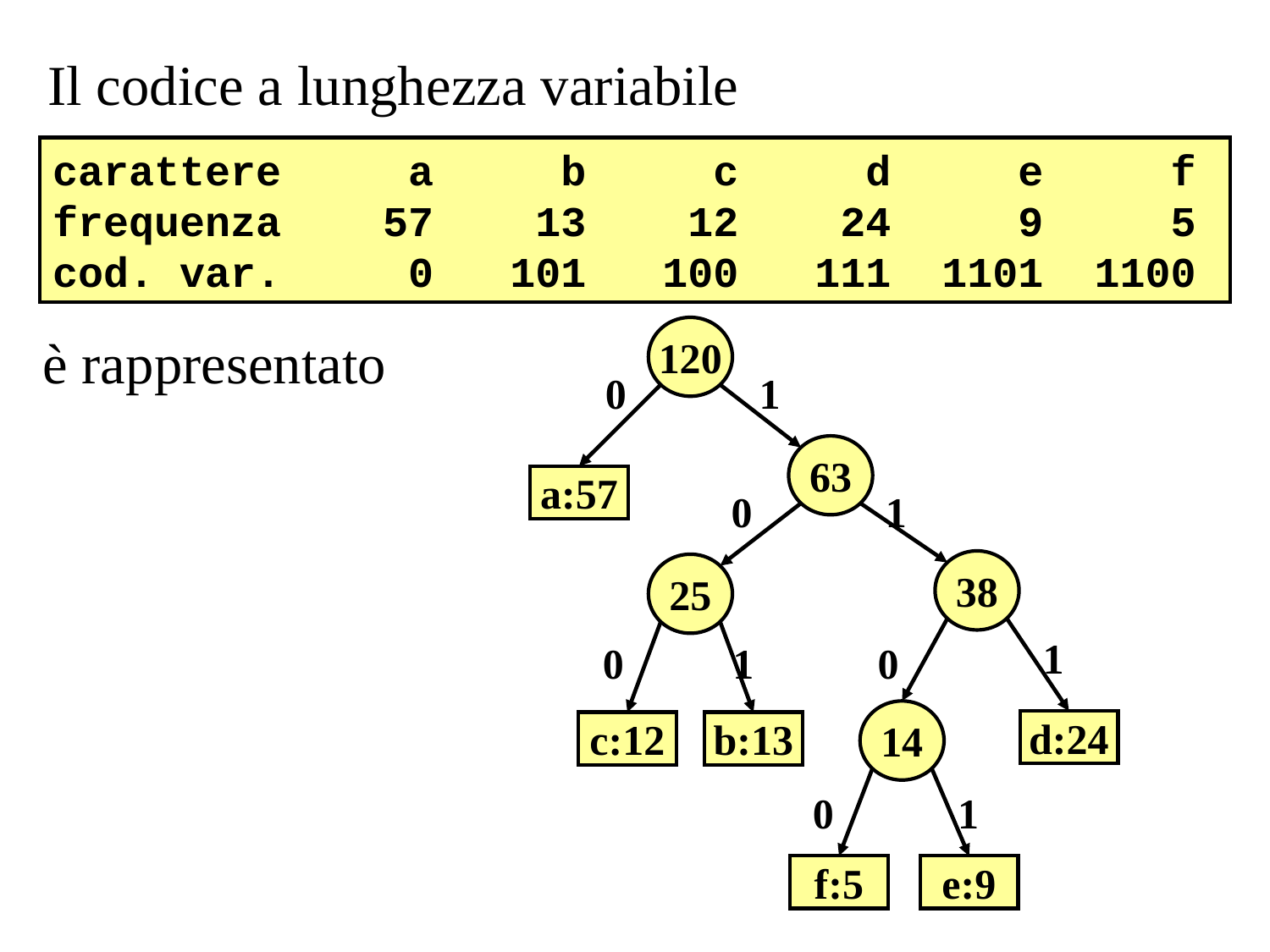

Il codice a lunghezza variabile
carattere     a     b     c     d     e     f
frequenza    57    13    12    24     9     5
cod. var.     0   101   100   111  1101  1100
è rappresentato
120
0
1
63
a:57
0
1
38
25
1
0
1
0
14
d:24
c:12
b:13
0
1
f:5
e:9